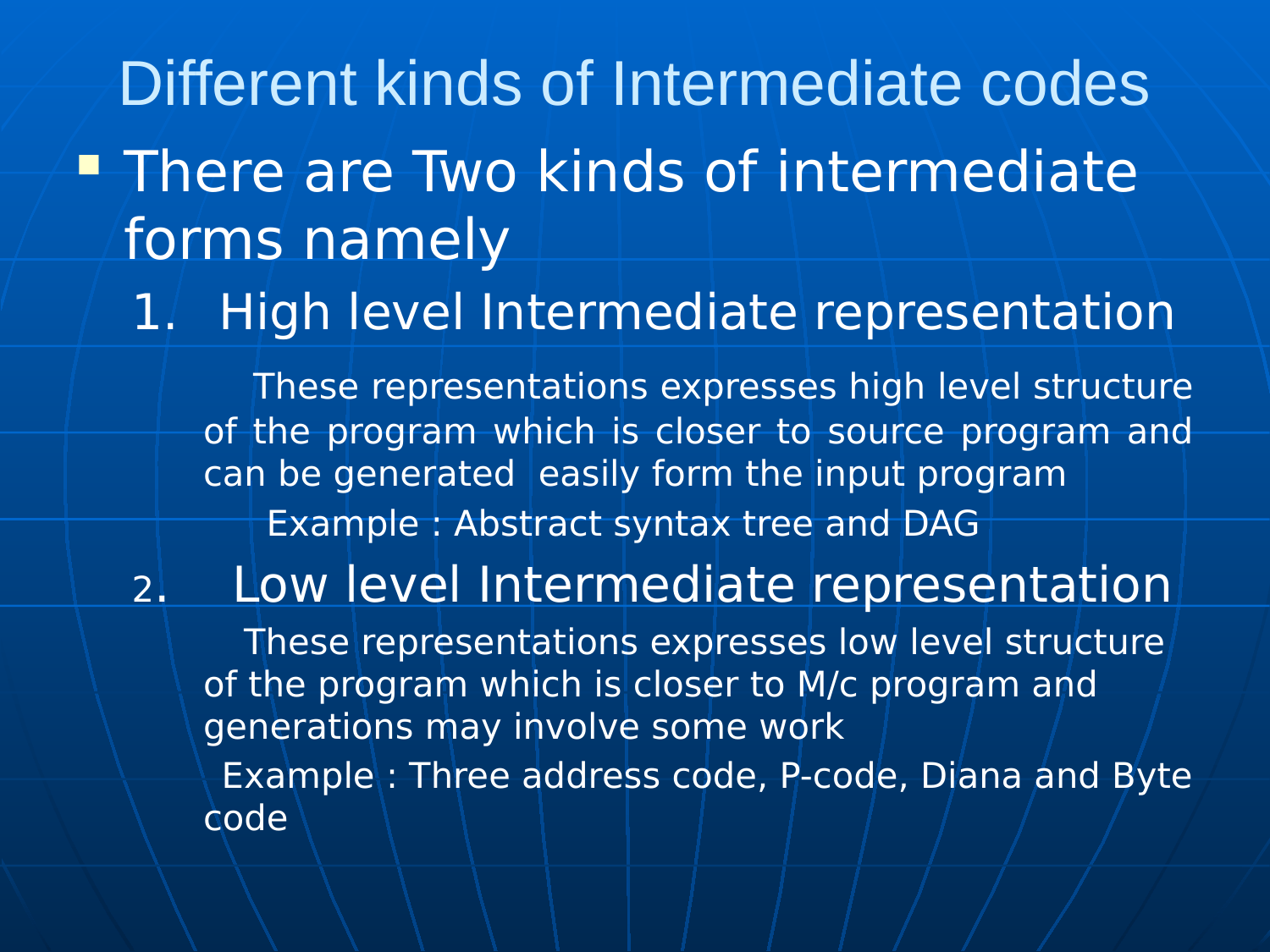

# Different kinds of Intermediate codes
There are Two kinds of intermediate forms namely
 High level Intermediate representation
          These representations expresses high level structure of the program which is closer to source program and can be generated  easily form the input program
            Example : Abstract syntax tree and DAG
2.    Low level Intermediate representation
          These representations expresses low level structure of the program which is closer to M/c program and generations may involve some work
        Example : Three address code, P-code, Diana and Byte code